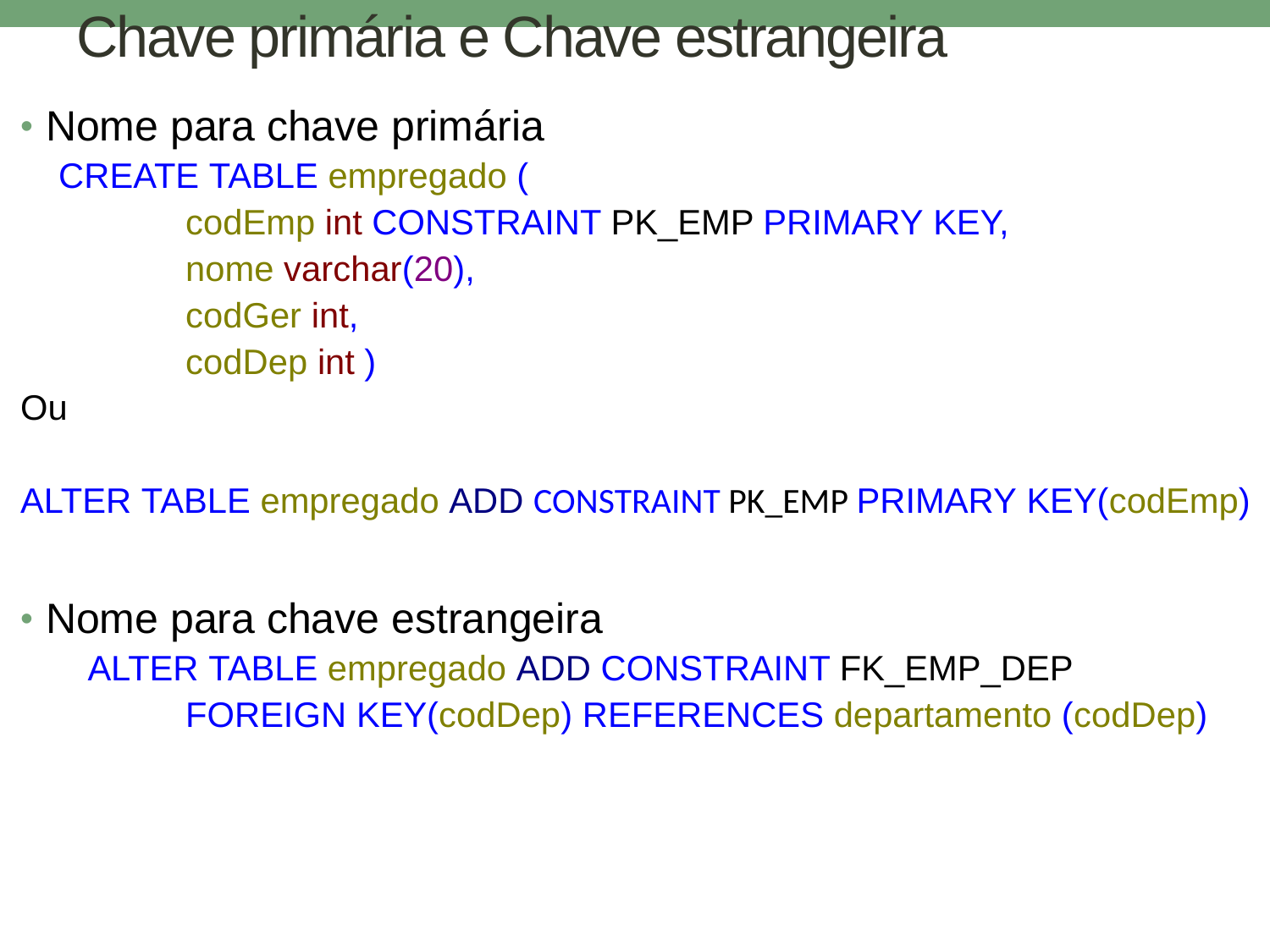

# Chave primária e Chave estrangeira
Nome para chave primária
CREATE TABLE empregado (
	codEmp int CONSTRAINT PK_EMP PRIMARY KEY,
	nome varchar(20),
	codGer int,
	codDep int )
Ou

ALTER TABLE empregado ADD CONSTRAINT PK_EMP PRIMARY KEY(codEmp)

Nome para chave estrangeira
   ALTER TABLE empregado ADD CONSTRAINT FK_EMP_DEP
	FOREIGN KEY(codDep) REFERENCES departamento (codDep)